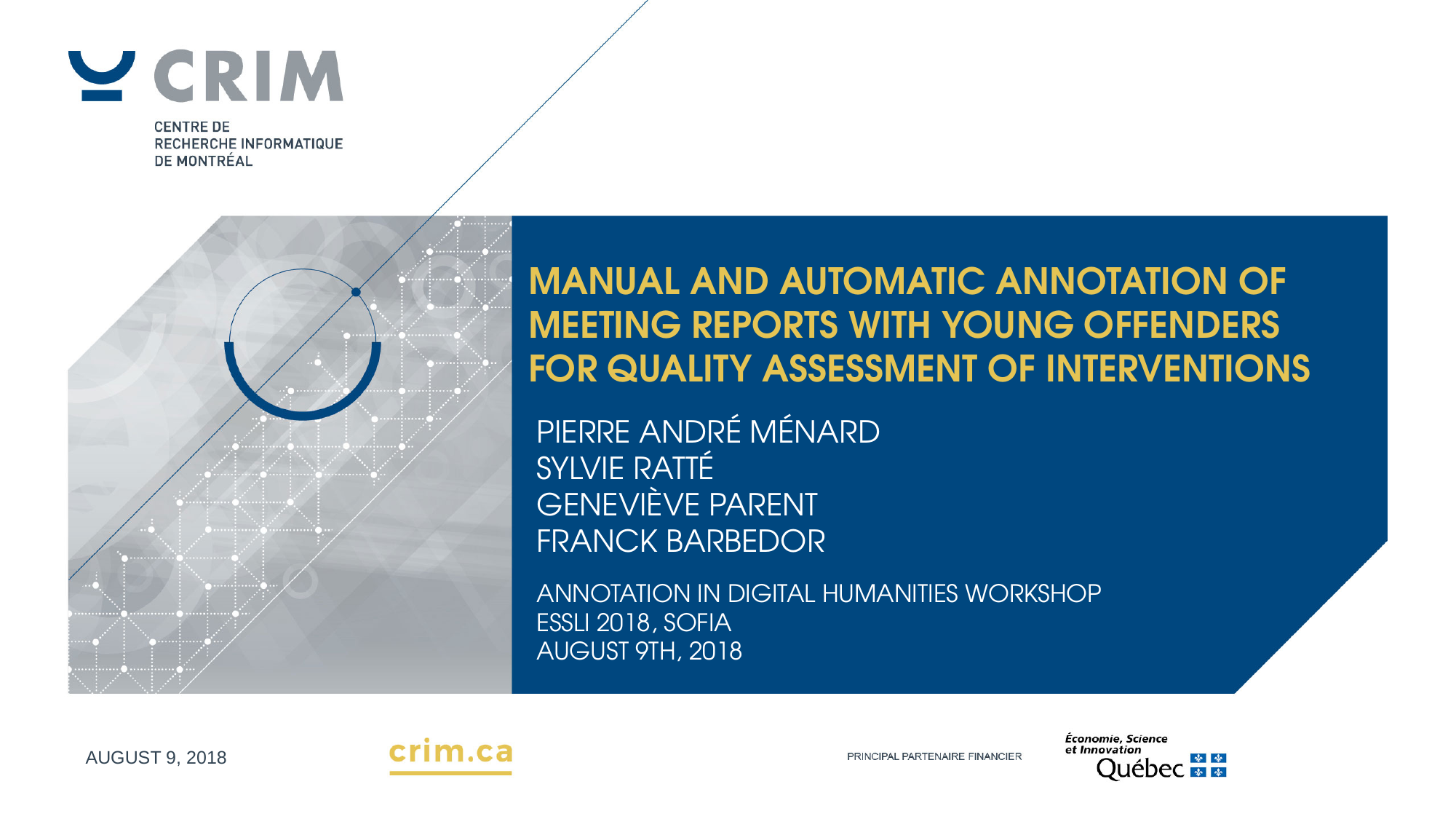

Manual and Automatic Annotation of Meeting Reports with Young Offenders
for Quality Assessment of Interventions
Pierre André Ménard
Sylvie Ratté
Geneviève Parent
Franck barbedor
Annotation in digital humanities Workshop
ESSLI 2018, Sofia
August 9th, 2018
August 9, 2018